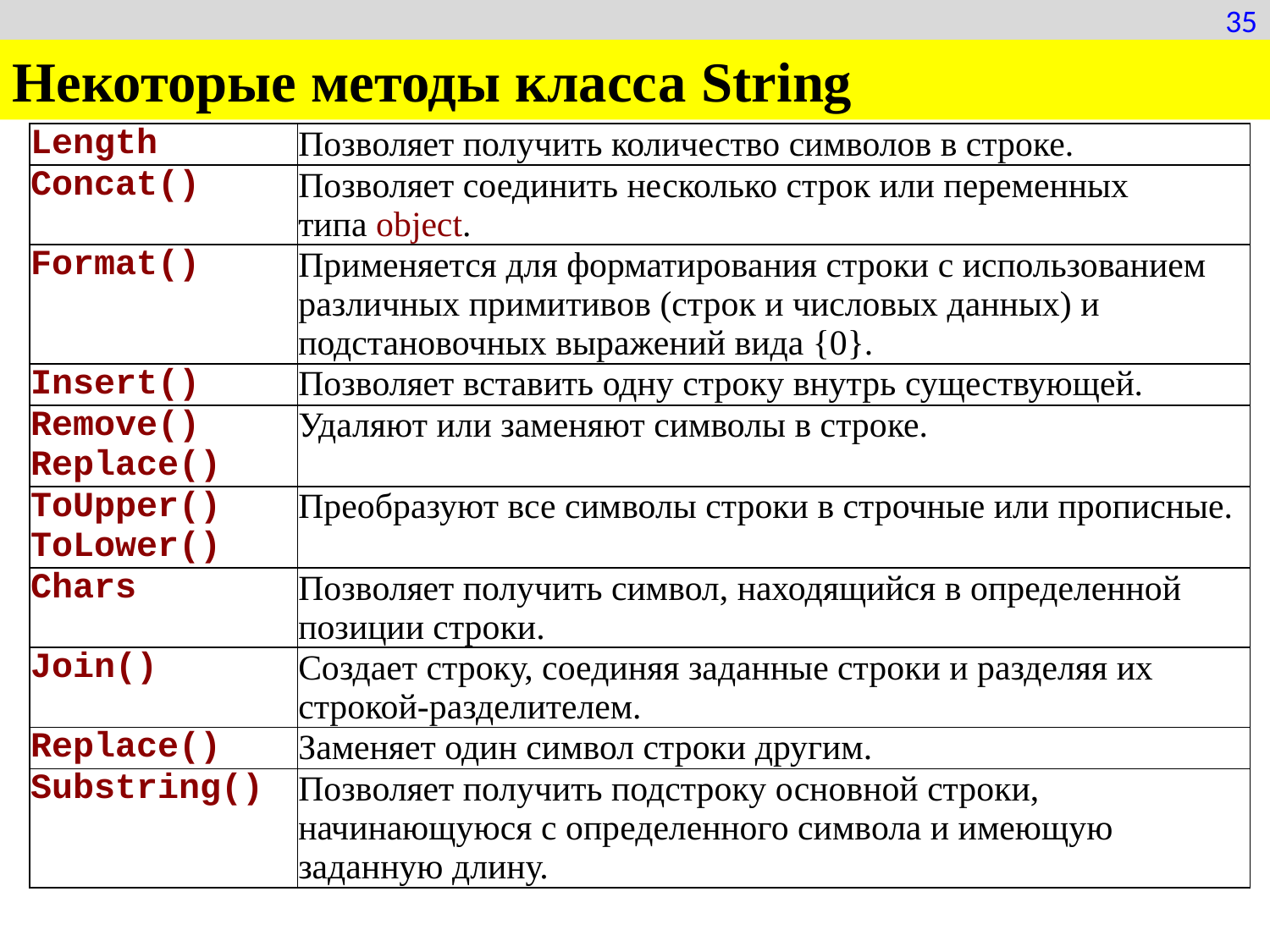

35
Некоторые методы класса String
| Length | Позволяет получить количество символов в строке. |
| --- | --- |
| Concat() | Позволяет соединить несколько строк или переменных типа object. |
| Format() | Применяется для форматирования строки с использованием различных примитивов (строк и числовых данных) и подстановочных выражений вида {0}. |
| Insert() | Позволяет вставить одну строку внутрь существующей. |
| Remove() Replace() | Удаляют или заменяют символы в строке. |
| ToUpper() ToLower() | Преобразуют все символы строки в строчные или прописные. |
| Chars | Позволяет получить символ, находящийся в определенной позиции строки. |
| Join() | Создает строку, соединяя заданные строки и разделяя их строкой-разделителем. |
| Replace() | Заменяет один символ строки другим. |
| Substring() | Позволяет получить подстроку основной строки, начинающуюся с определенного символа и имеющую заданную длину. |